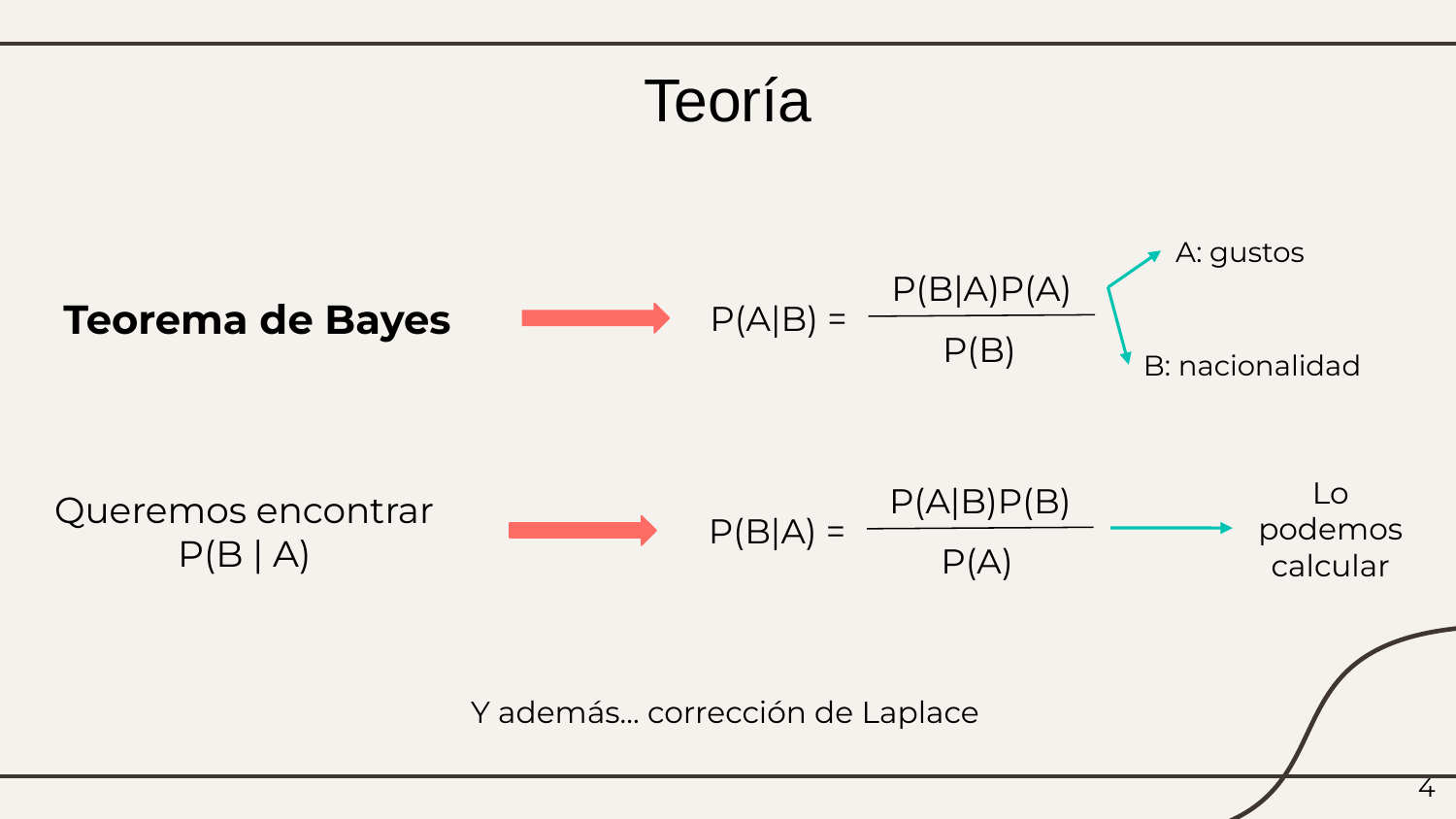

# Teoría
A: gustos
P(B|A)P(A)
Teorema de Bayes
P(A|B) =

P(B)
B: nacionalidad
P(A|B)P(B)
Lo podemos calcular
Queremos encontrar P(B | A)
P(B|A) =

P(A)
Y además… corrección de Laplace
4